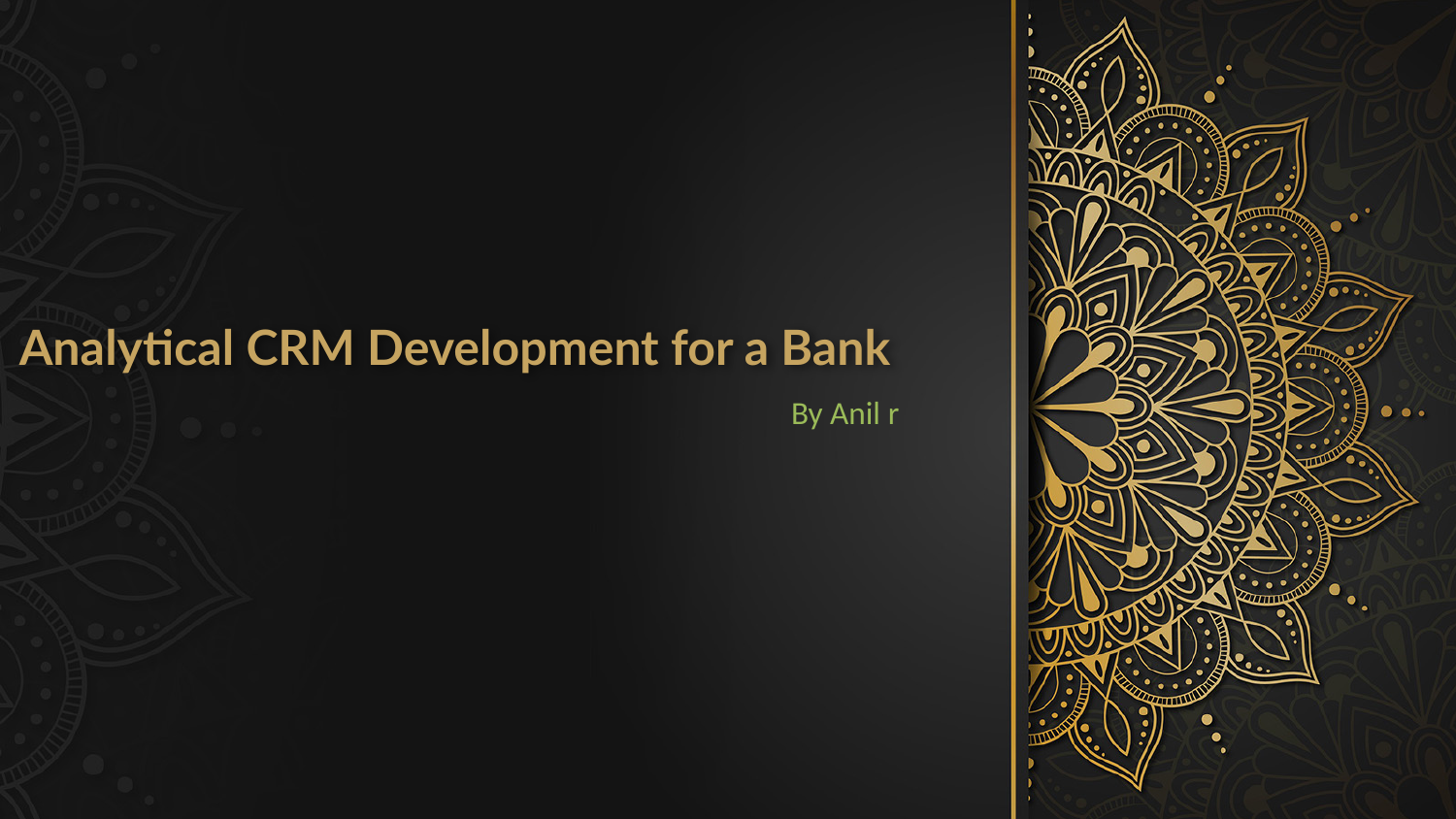

# Analytical CRM Development for a Bank
By Anil r